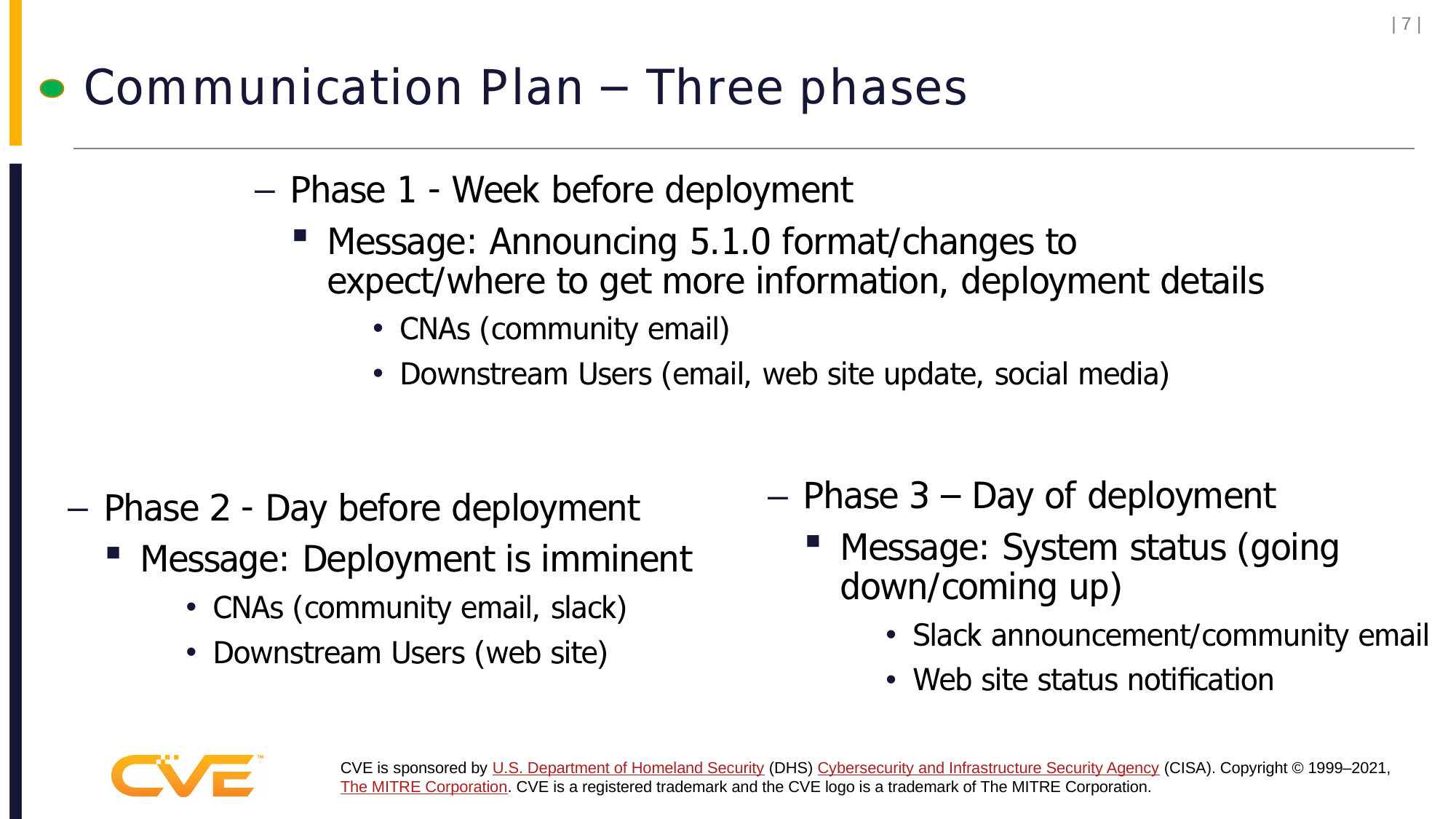

| 7 |
# Communication Plan – Three phases

Phase 1 - Week before deployment
Message: Announcing 5.1.0 format/changes to expect/where to get more information, deployment details
CNAs (community email)
Downstream Users (email, web site update, social media)

Phase 3 – Day of deployment
Message: System status (going down/coming up)
Slack announcement/community email
Web site status notification

Phase 2 - Day before deployment
Message: Deployment is imminent
CNAs (community email, slack)
Downstream Users (web site)